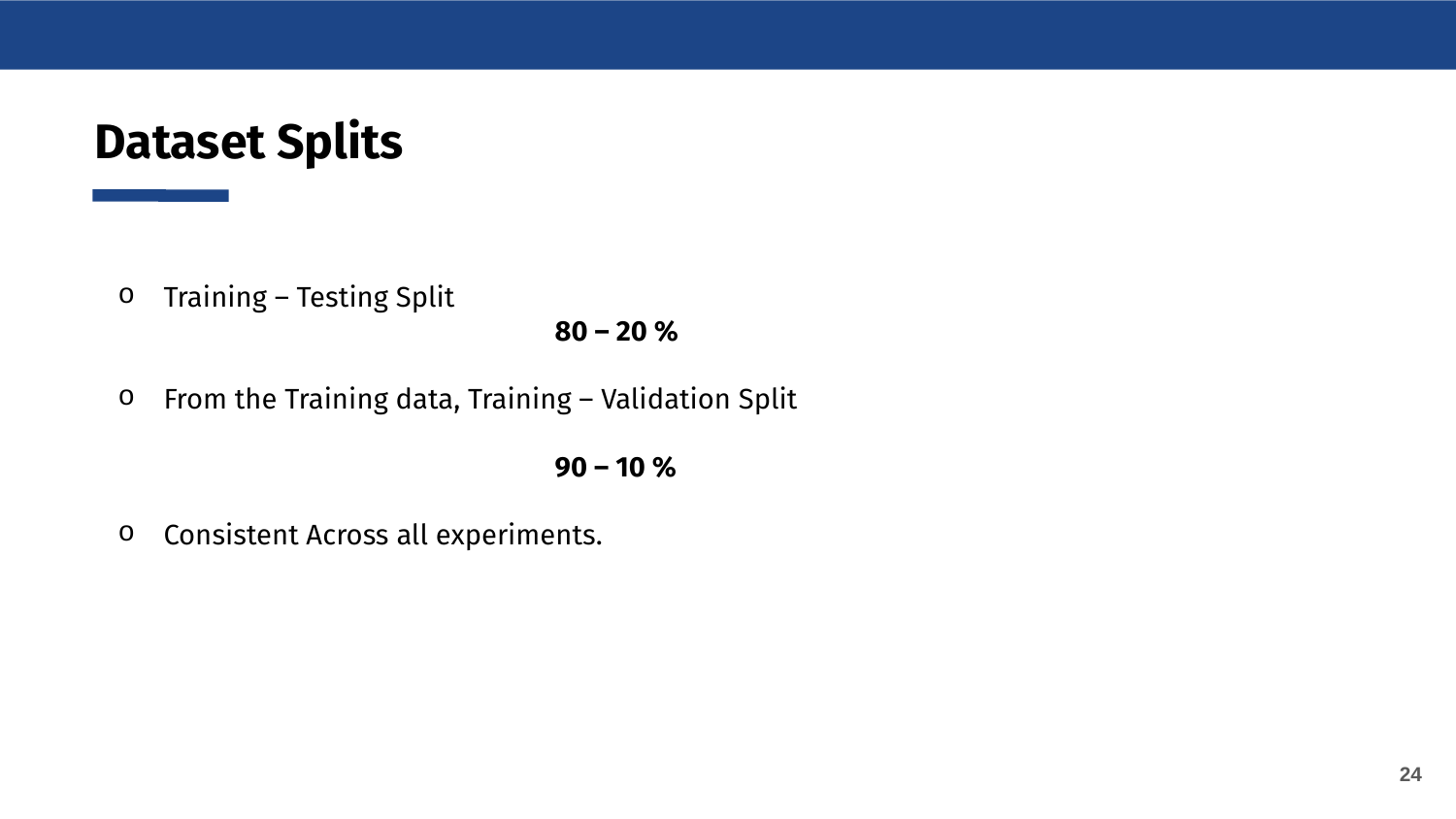

Dataset Splits
Training – Testing Split
			80 – 20 %

From the Training data, Training – Validation Split

			90 – 10 %

Consistent Across all experiments.

24